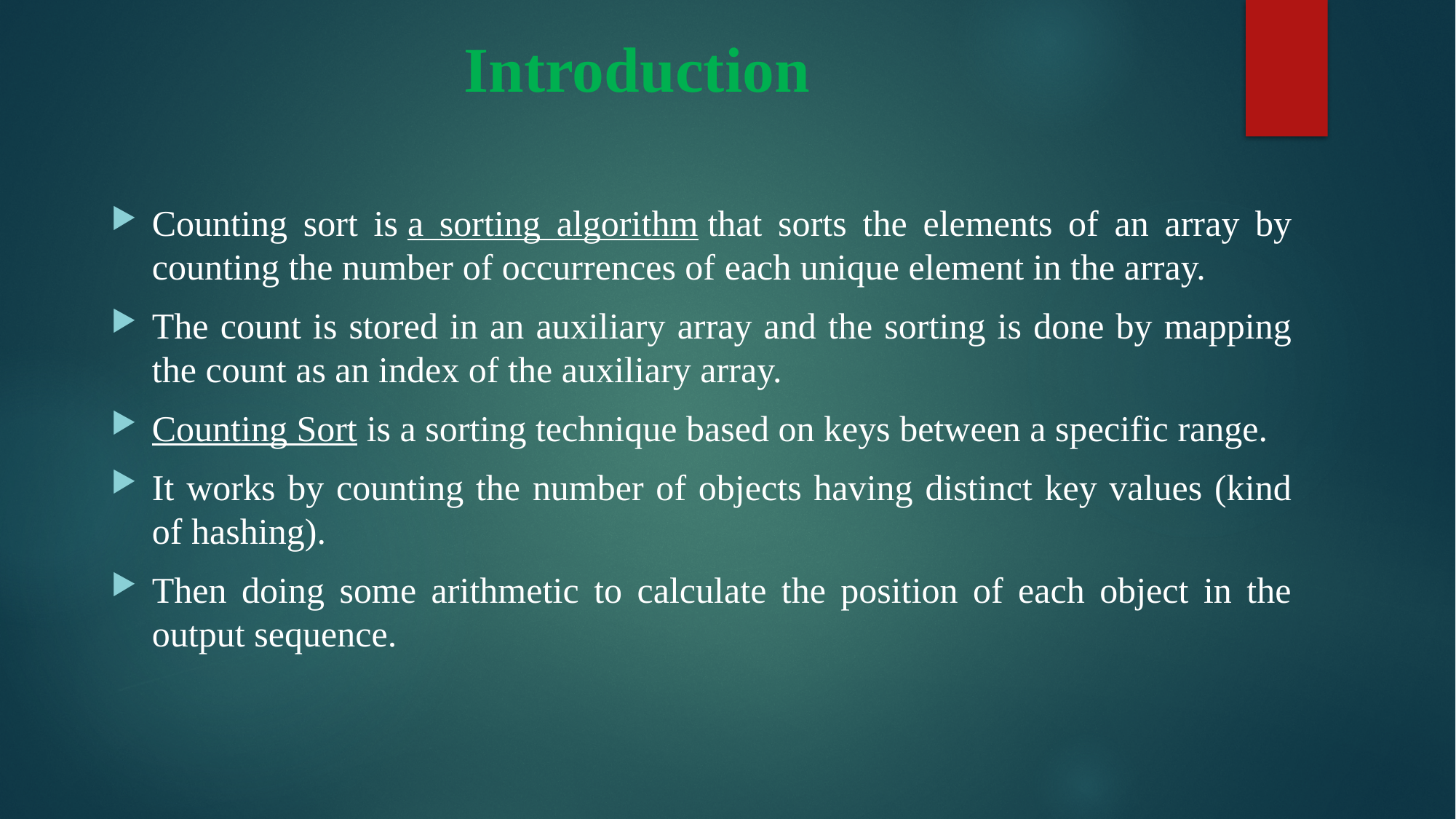

# Introduction
Counting sort is a sorting algorithm that sorts the elements of an array by counting the number of occurrences of each unique element in the array.
The count is stored in an auxiliary array and the sorting is done by mapping the count as an index of the auxiliary array.
Counting Sort is a sorting technique based on keys between a specific range.
It works by counting the number of objects having distinct key values (kind of hashing).
Then doing some arithmetic to calculate the position of each object in the output sequence.